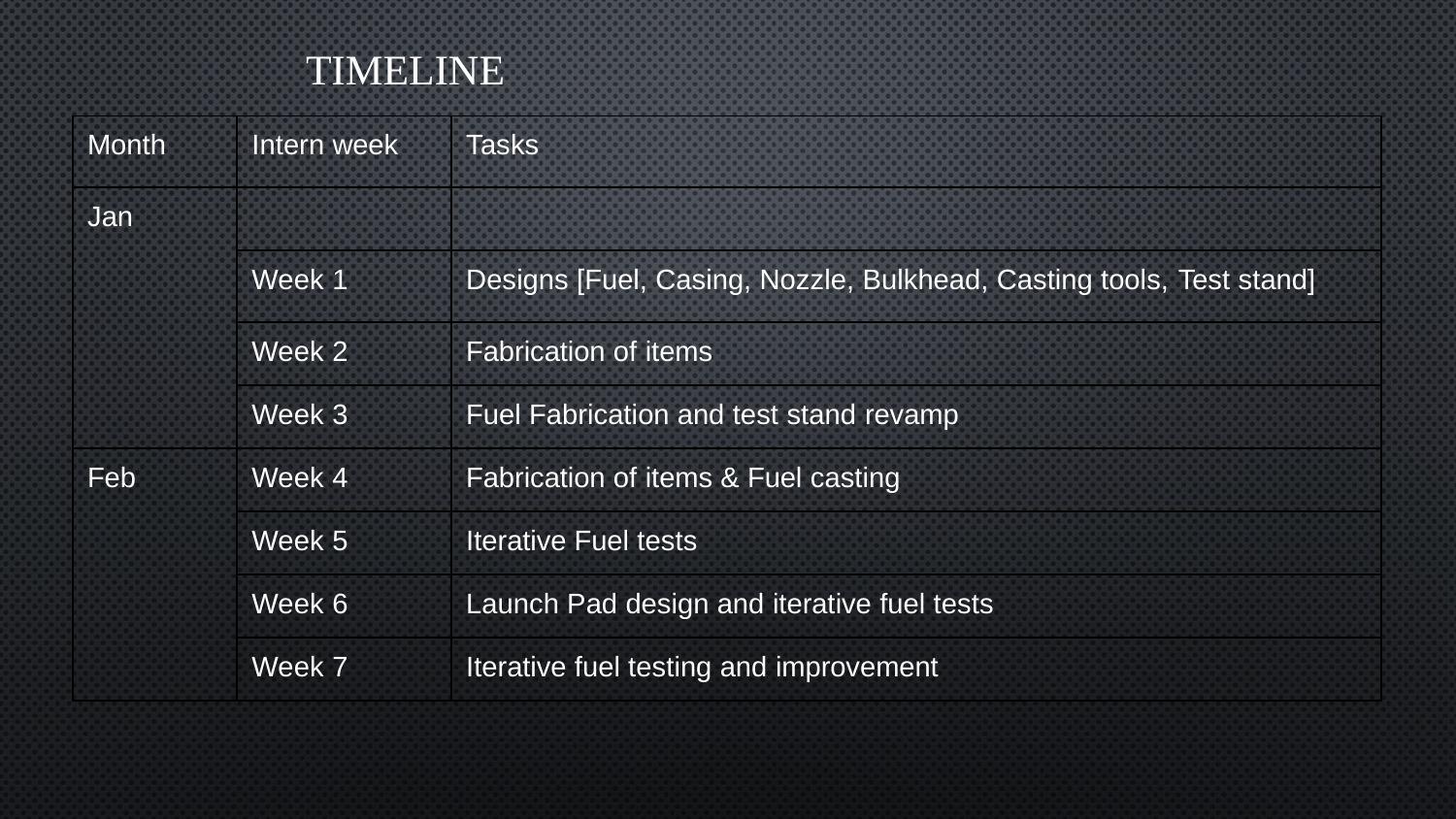

# timeline
| Month | Intern week | Tasks |
| --- | --- | --- |
| Jan |  |  |
|  | Week 1 | Designs [Fuel, Casing, Nozzle, Bulkhead, Casting tools, Test stand] |
|  | Week 2 | Fabrication of items |
|  | Week 3 | Fuel Fabrication and test stand revamp |
| Feb | Week 4 | Fabrication of items & Fuel casting |
|  | Week 5 | Iterative Fuel tests |
|  | Week 6 | Launch Pad design and iterative fuel tests |
|  | Week 7 | Iterative fuel testing and improvement |